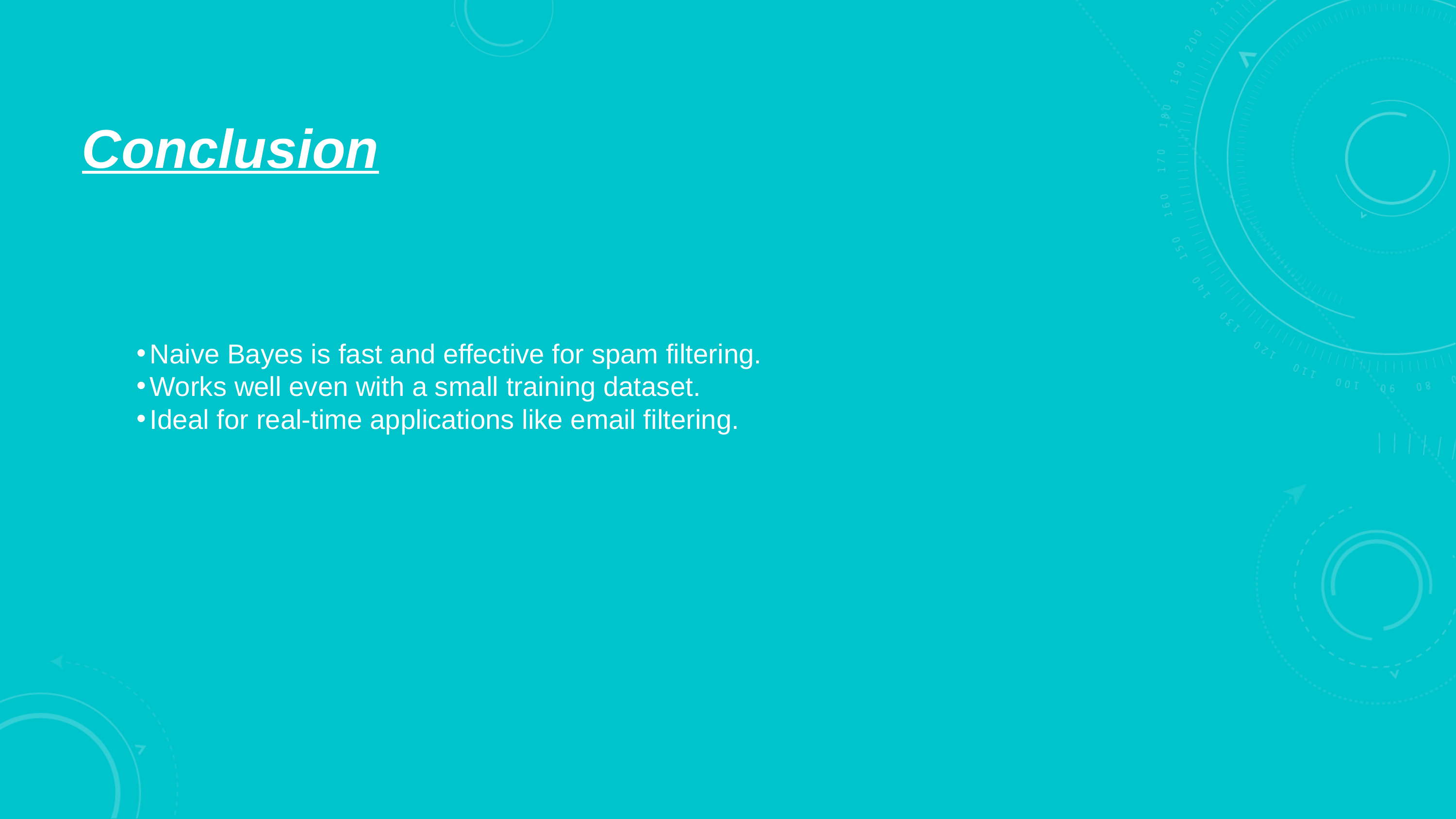

Conclusion

Naive Bayes is fast and effective for spam filtering.
Works well even with a small training dataset.
Ideal for real-time applications like email filtering.